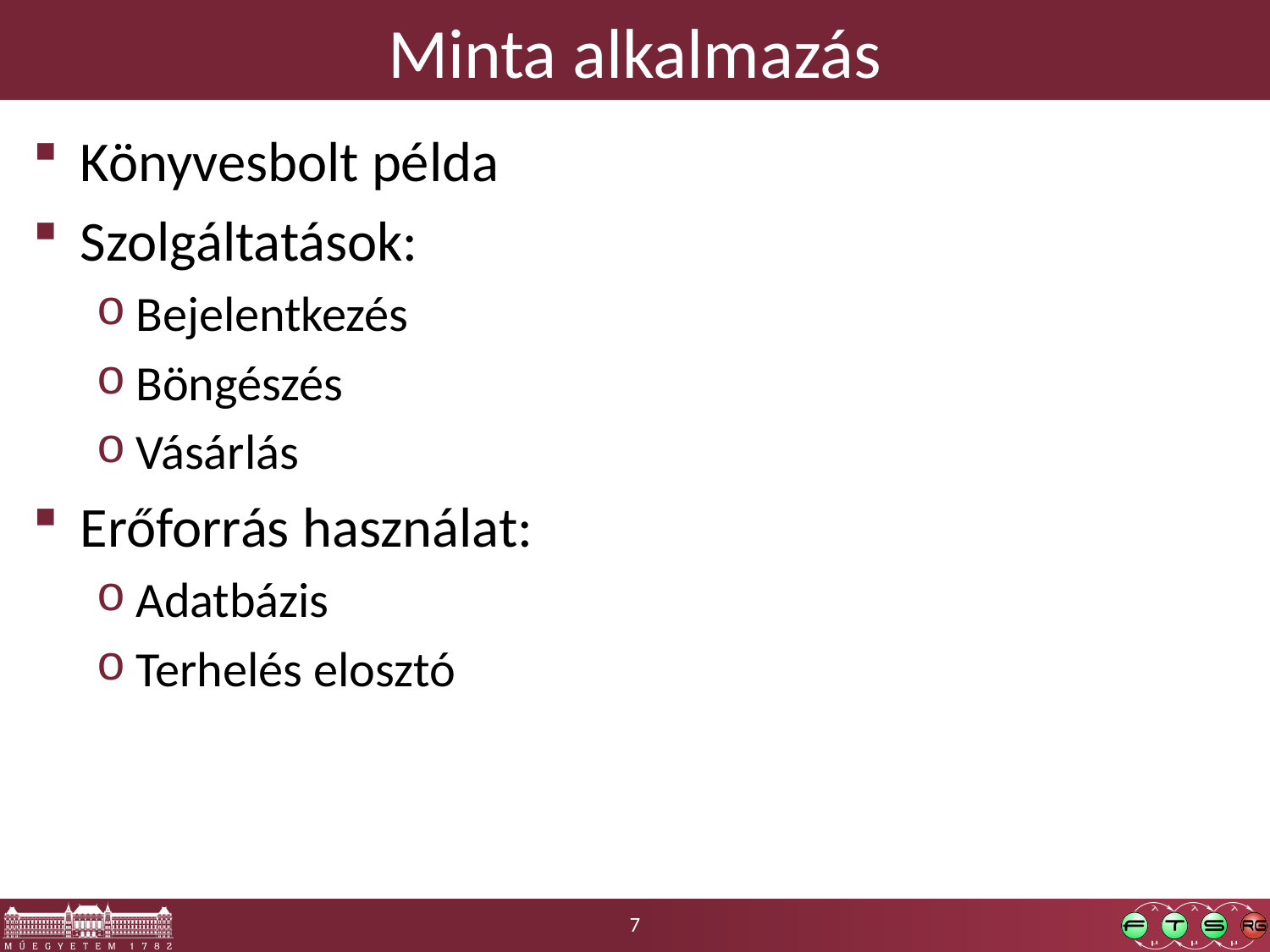

# Minta alkalmazás
Könyvesbolt példa
Szolgáltatások:
Bejelentkezés
Böngészés
Vásárlás
Erőforrás használat:
Adatbázis
Terhelés elosztó

7